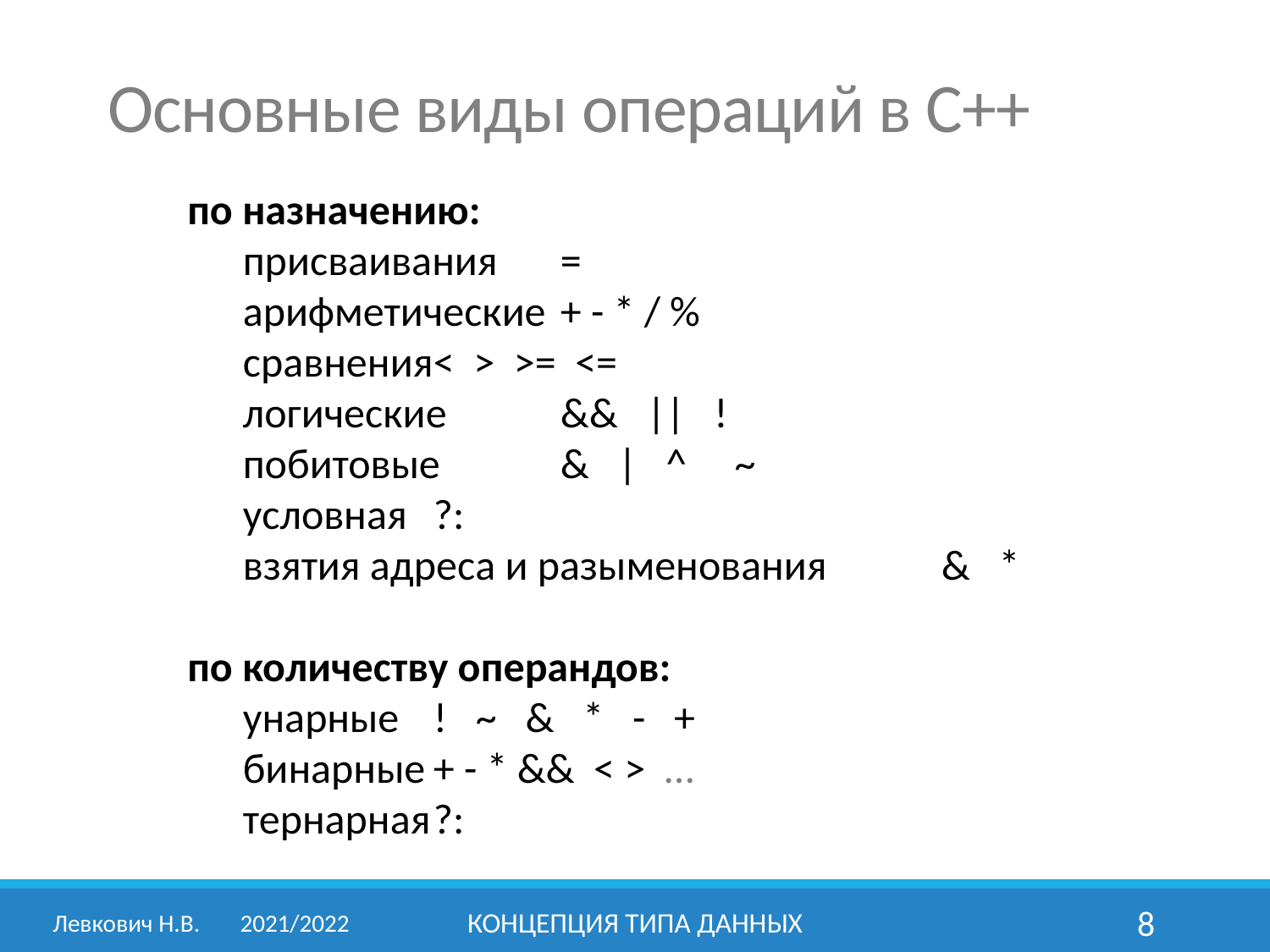

Основные виды операций в С++
по назначению:
присваивания	=
арифметические	+ - * / %
сравнения	<  >  >=  <=
логические 	&&   ||   !
побитовые	&   |   ^     ~
условная 	?:
взятия адреса и разыменования	&   *

по количеству операндов:
унарные	!   ~   &   *   -   +
бинарные	+ - * &&  < >  …
тернарная	?:
Левкович Н.В.	2021/2022
Концепция типа данных
8